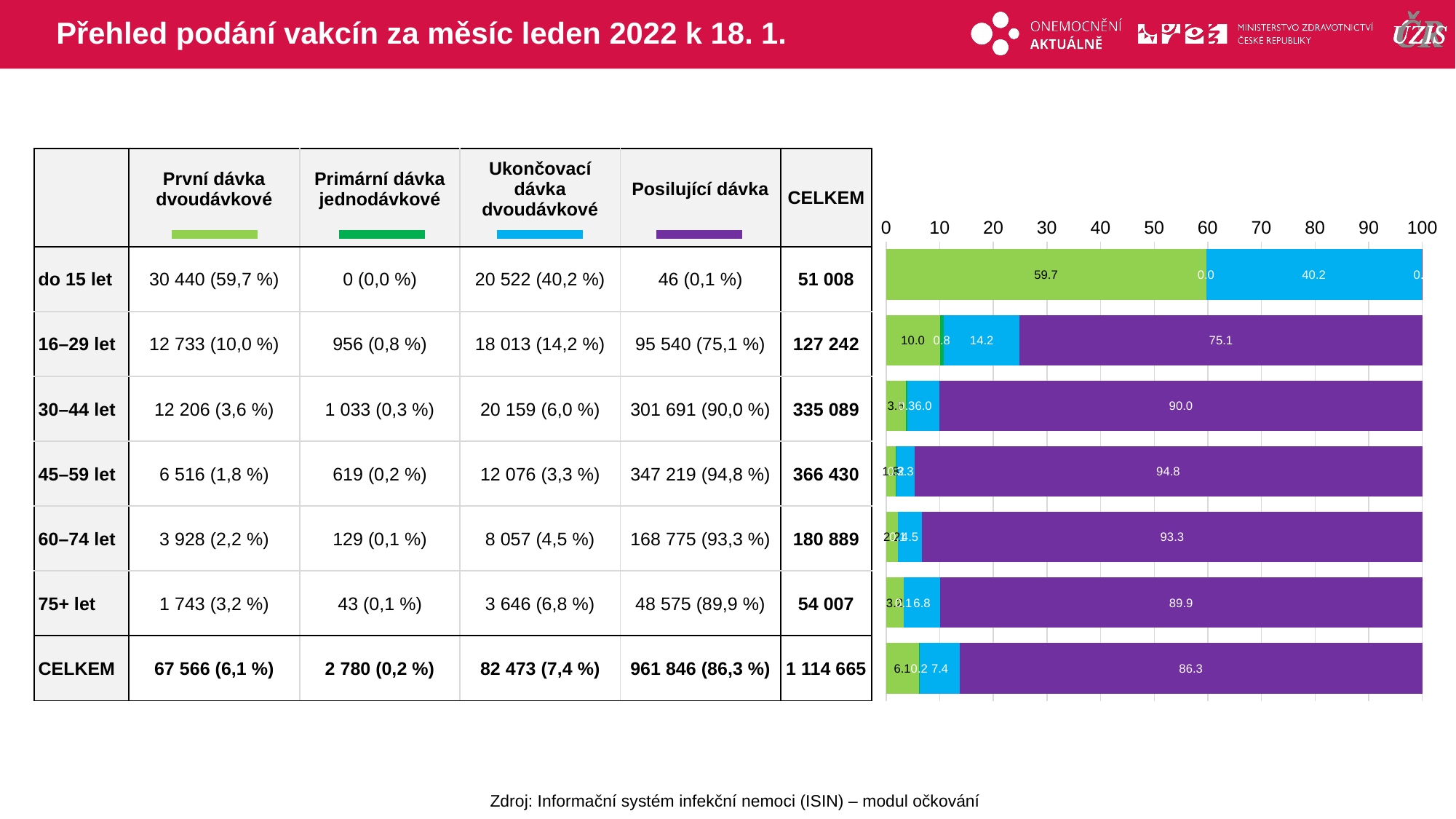

# Přehled podání vakcín za měsíc leden 2022 k 18. 1.
|  | První dávka dvoudávkové | Primární dávka jednodávkové | Ukončovací dávka dvoudávkové | Posilující dávka | CELKEM |
| --- | --- | --- | --- | --- | --- |
| do 15 let | 30 440 (59,7 %) | 0 (0,0 %) | 20 522 (40,2 %) | 46 (0,1 %) | 51 008 |
| 16–29 let | 12 733 (10,0 %) | 956 (0,8 %) | 18 013 (14,2 %) | 95 540 (75,1 %) | 127 242 |
| 30–44 let | 12 206 (3,6 %) | 1 033 (0,3 %) | 20 159 (6,0 %) | 301 691 (90,0 %) | 335 089 |
| 45–59 let | 6 516 (1,8 %) | 619 (0,2 %) | 12 076 (3,3 %) | 347 219 (94,8 %) | 366 430 |
| 60–74 let | 3 928 (2,2 %) | 129 (0,1 %) | 8 057 (4,5 %) | 168 775 (93,3 %) | 180 889 |
| 75+ let | 1 743 (3,2 %) | 43 (0,1 %) | 3 646 (6,8 %) | 48 575 (89,9 %) | 54 007 |
| CELKEM | 67 566 (6,1 %) | 2 780 (0,2 %) | 82 473 (7,4 %) | 961 846 (86,3 %) | 1 114 665 |

### Chart

| Category | První dávka dvoudávkové | Primární dávka jednodávkové | Ukončovací dávka dvoudávkové | Posilující dávka |
|---|---|---|---|---|
| 12–15 | 59.67691343 | 0.0 | 40.23290464 | 0.090181932 |
| 16–29 | 10.00691596 | 0.751324248 | 14.15648921 | 75.08527059 |
| 30–44 | 3.64261435 | 0.308276309 | 6.016013656 | 90.03309569 |
| 45–59 | 1.778238681 | 0.168927217 | 3.295581694 | 94.75725241 |
| 60–74 | 2.171497438 | 0.071314453 | 4.454112743 | 93.30307537 |
| 75+ | 3.227359416 | 0.079619309 | 6.750976725 | 89.94204455 |
| CELKEM | 6.061552126 | 0.249402287 | 7.398904604 | 86.29014098 |
Zdroj: Informační systém infekční nemoci (ISIN) – modul očkování